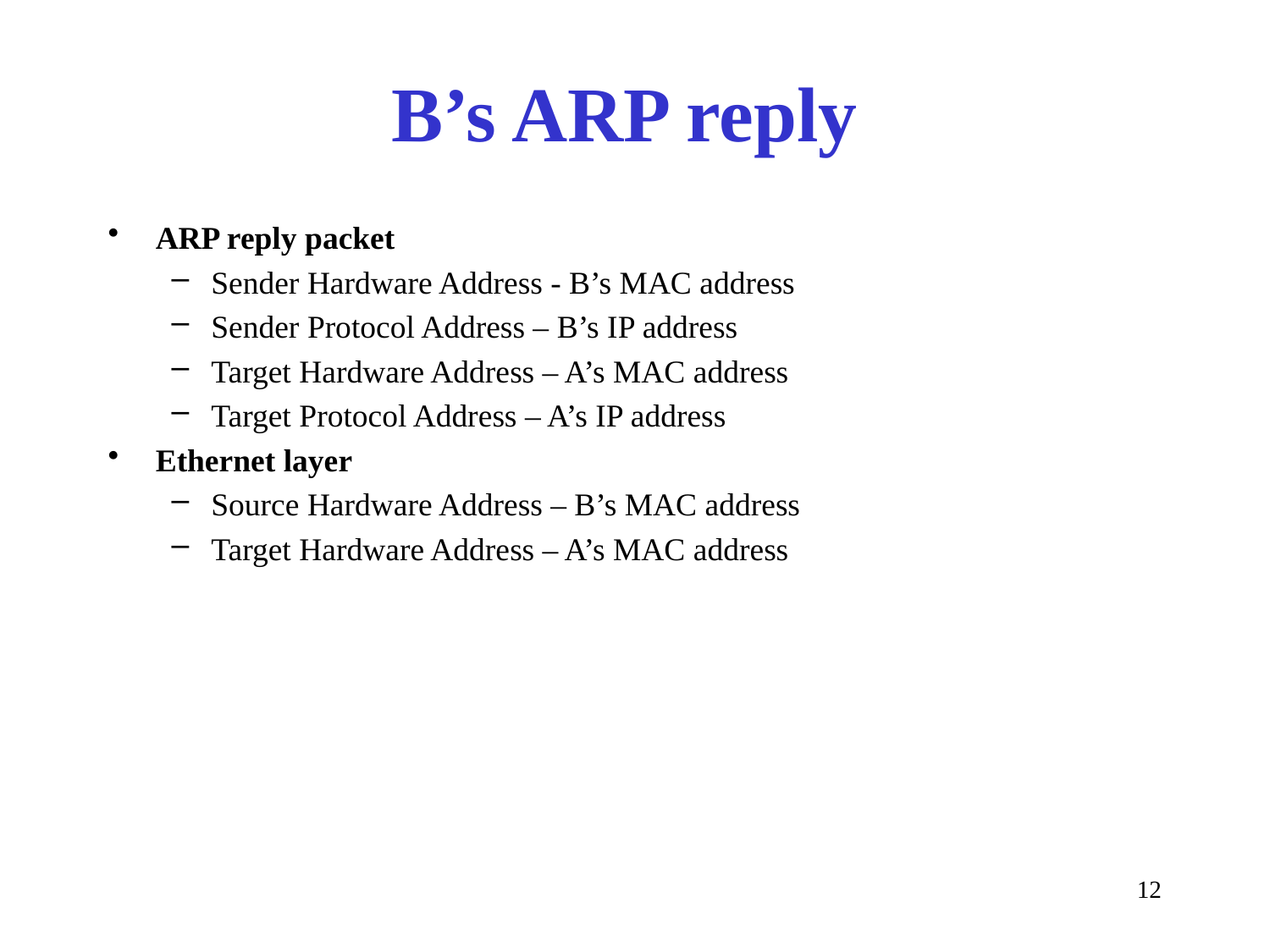

# B’s ARP reply
ARP reply packet
Sender Hardware Address - B’s MAC address
Sender Protocol Address – B’s IP address
Target Hardware Address – A’s MAC address
Target Protocol Address – A’s IP address
Ethernet layer
Source Hardware Address – B’s MAC address
Target Hardware Address – A’s MAC address

12